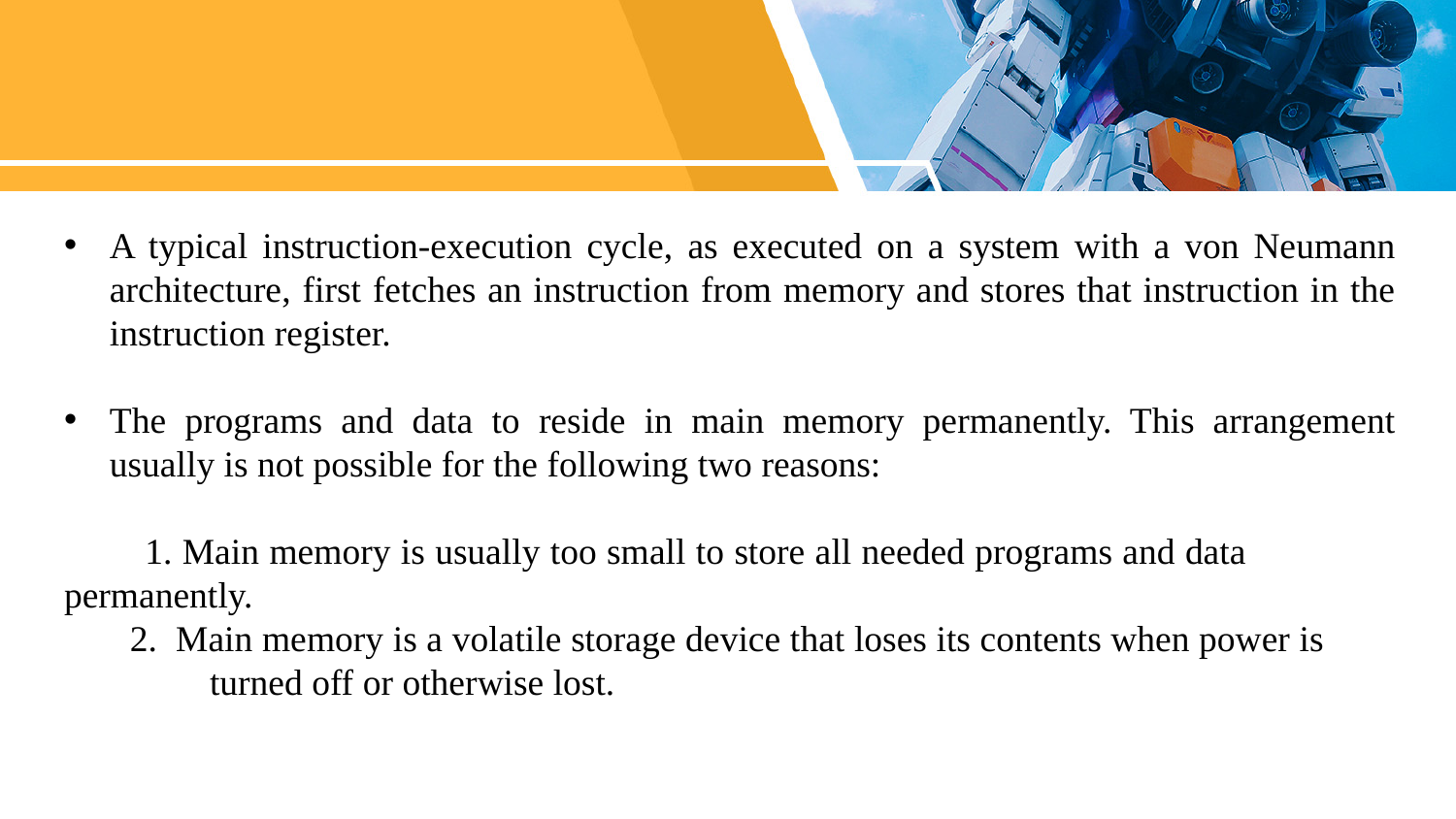

A typical instruction-execution cycle, as executed on a system with a von Neumann architecture, first fetches an instruction from memory and stores that instruction in the instruction register.

The programs and data to reside in main memory permanently. This arrangement usually is not possible for the following two reasons:

        1. Main memory is usually too small to store all needed programs and data     	permanently.
       2.  Main memory is a volatile storage device that loses its contents when power is  	   	turned off or otherwise lost.